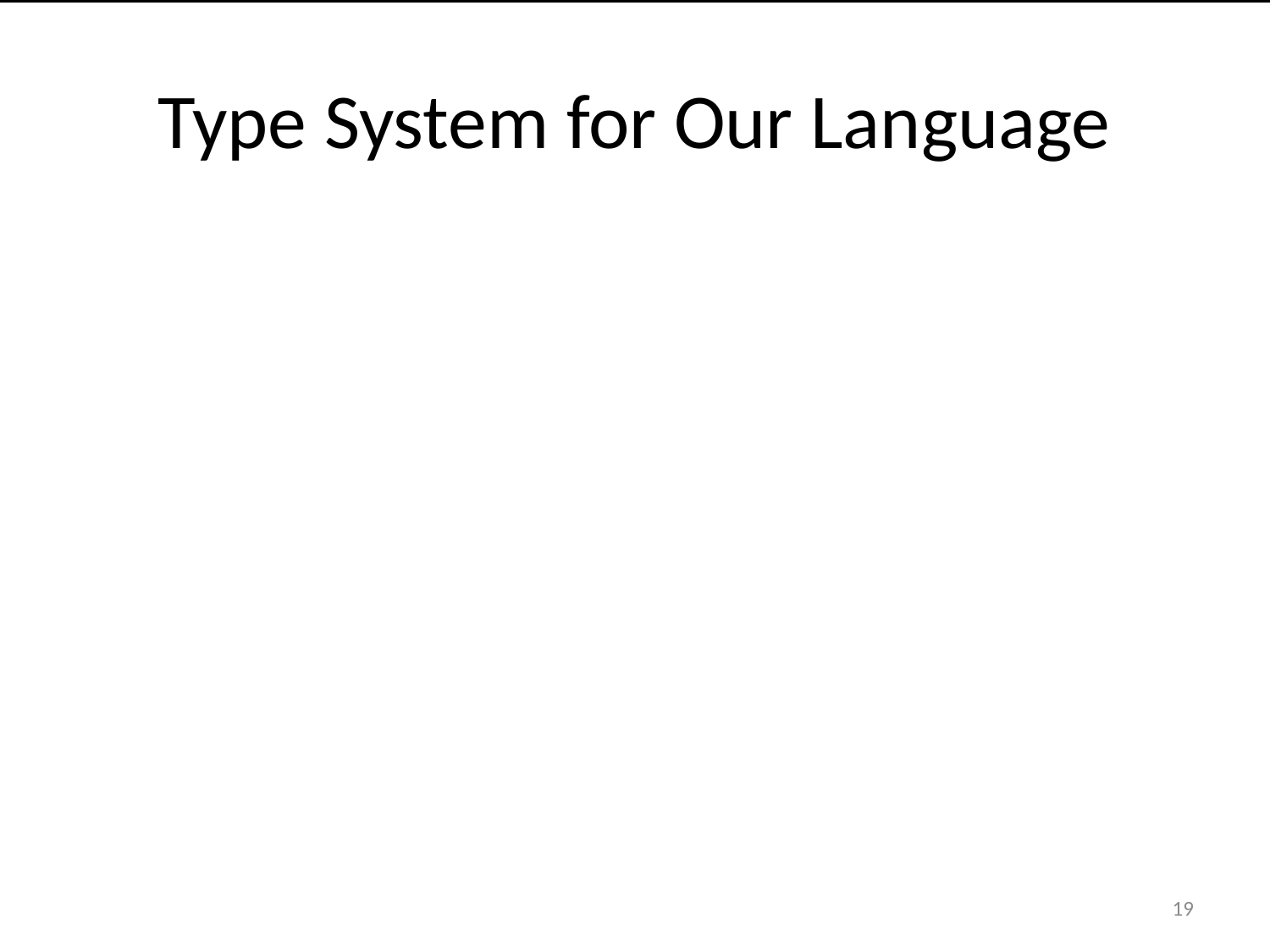

# Type System for Our Language

19